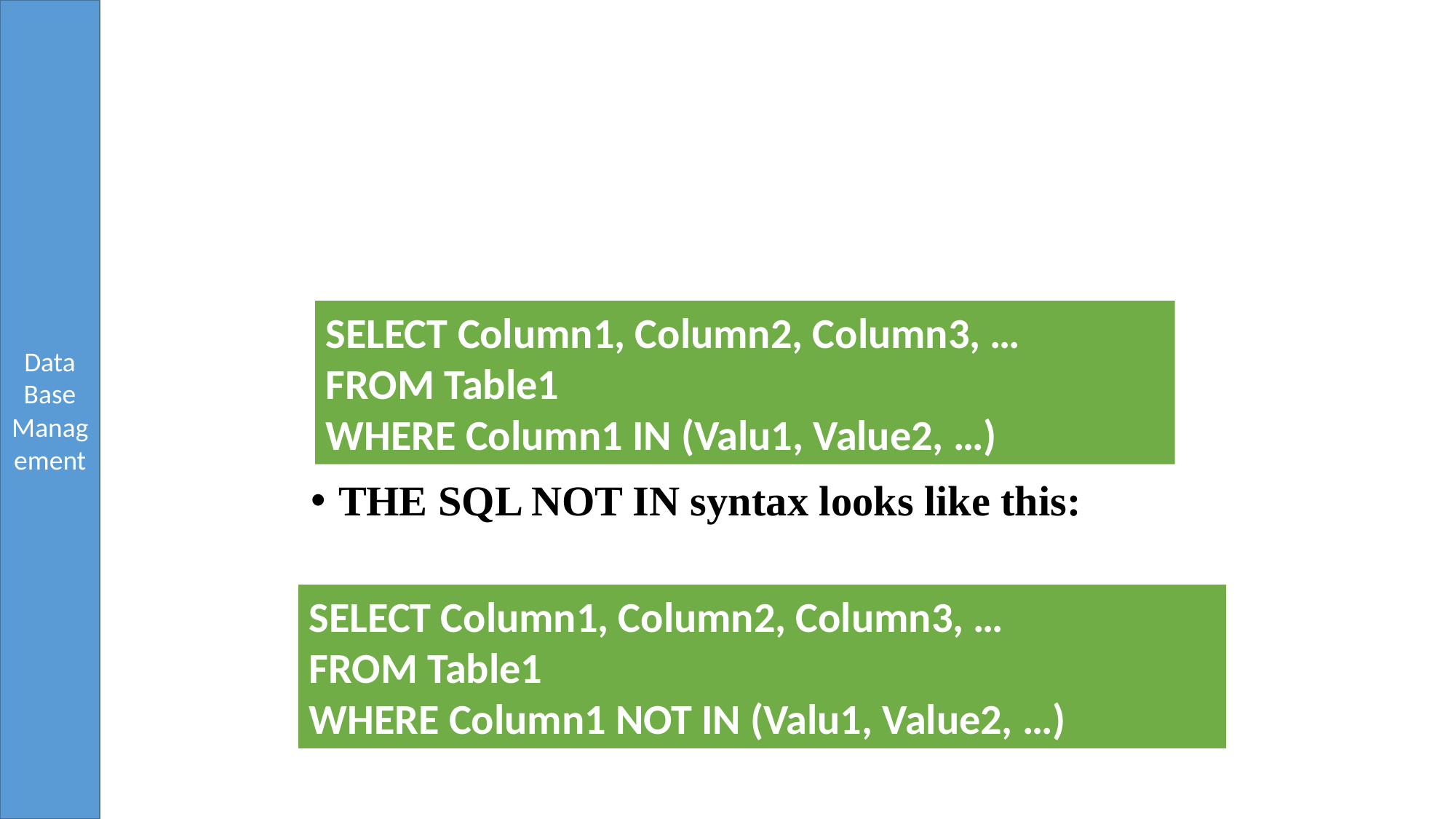

THE SQL IN syntax looks like this:

THE SQL NOT IN syntax looks like this:
SELECT Column1, Column2, Column3, …
FROM Table1
WHERE Column1 IN (Valu1, Value2, …)
SELECT Column1, Column2, Column3, …
FROM Table1
WHERE Column1 NOT IN (Valu1, Value2, …)